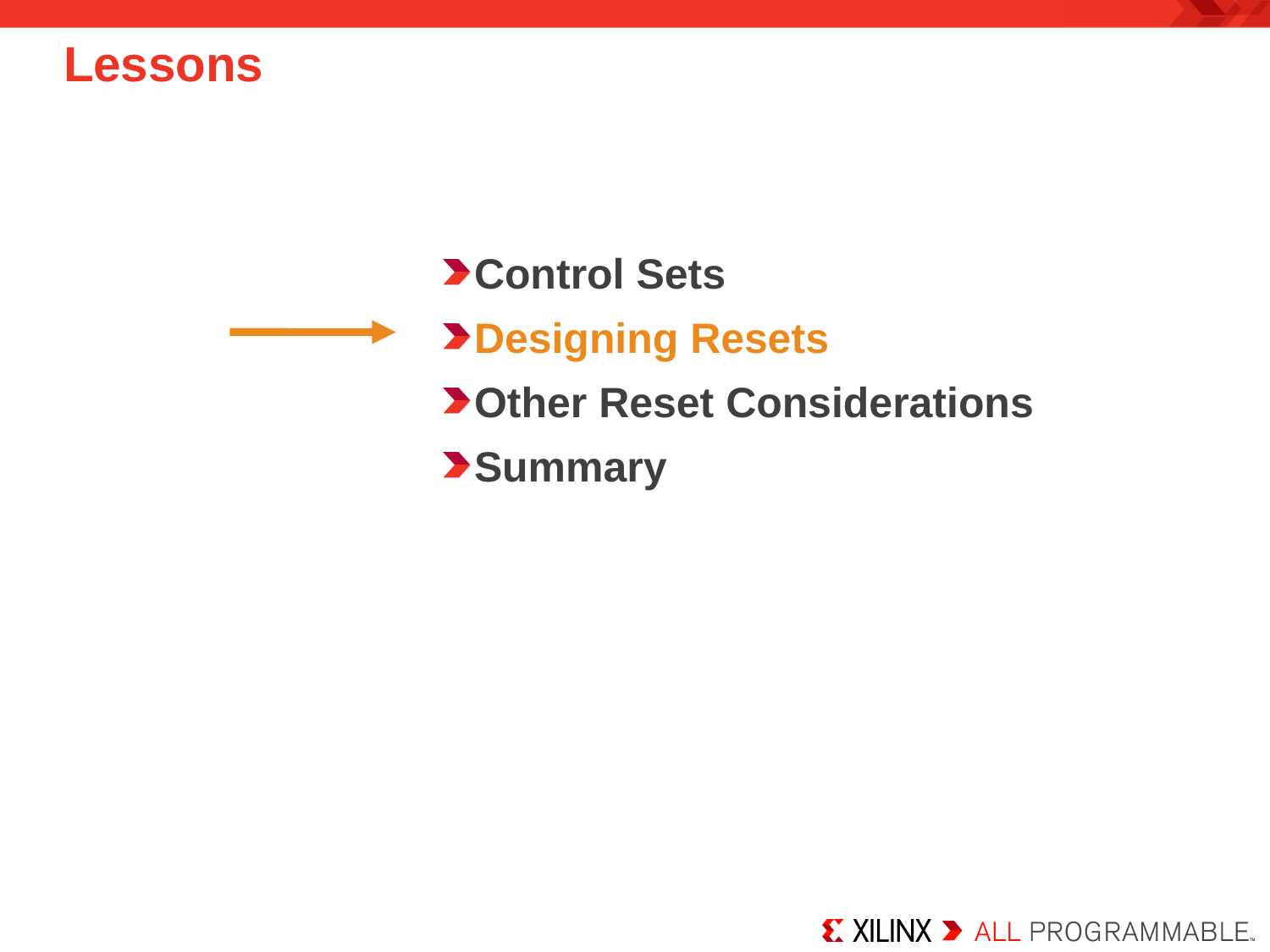

# Lessons
Control Sets
Designing Resets
Other Reset Considerations
Summary